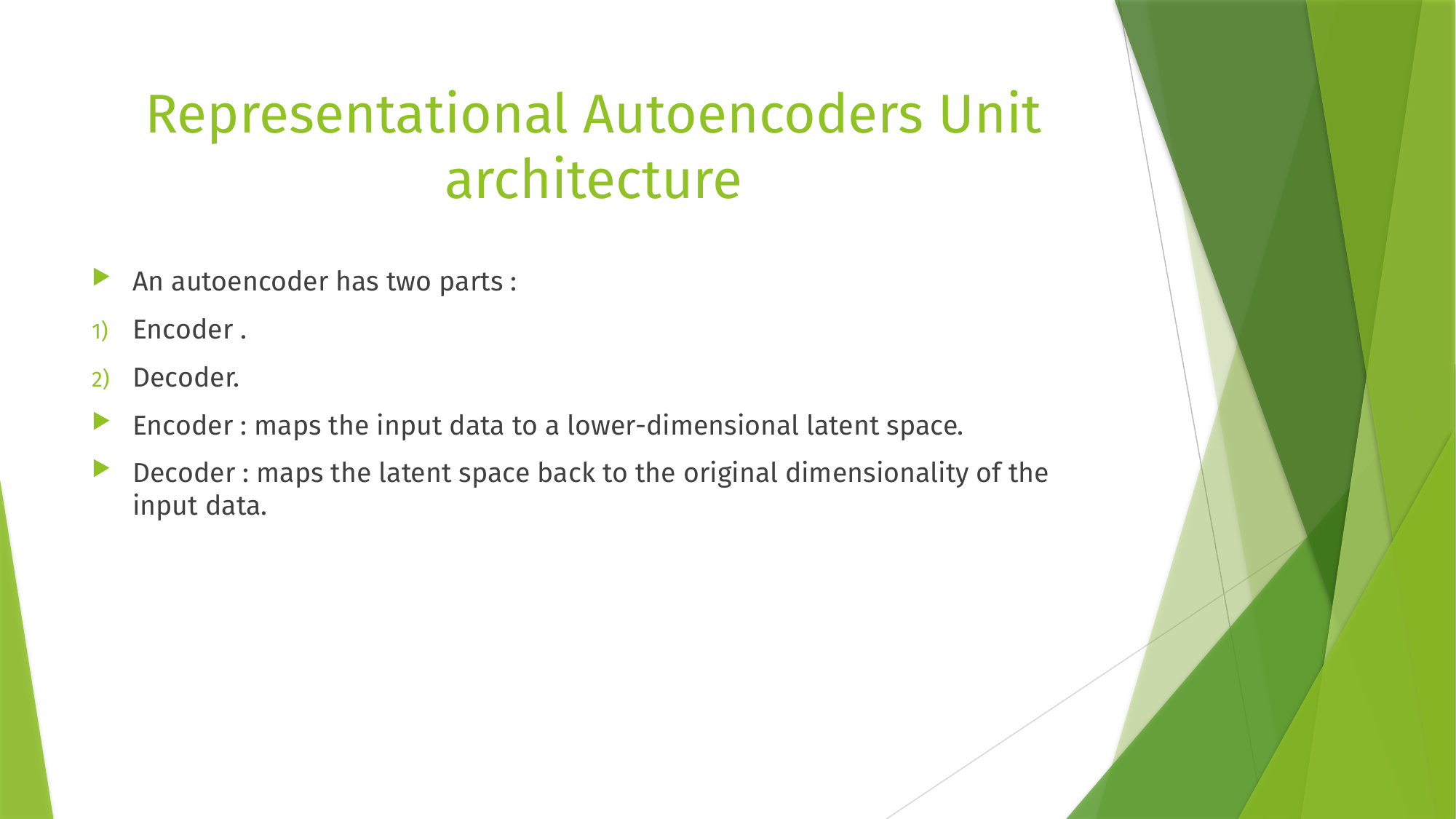

# Representational Autoencoders Unit architecture
An autoencoder has two parts :
Encoder .
Decoder.
Encoder : maps the input data to a lower-dimensional latent space.
Decoder : maps the latent space back to the original dimensionality of the input data.